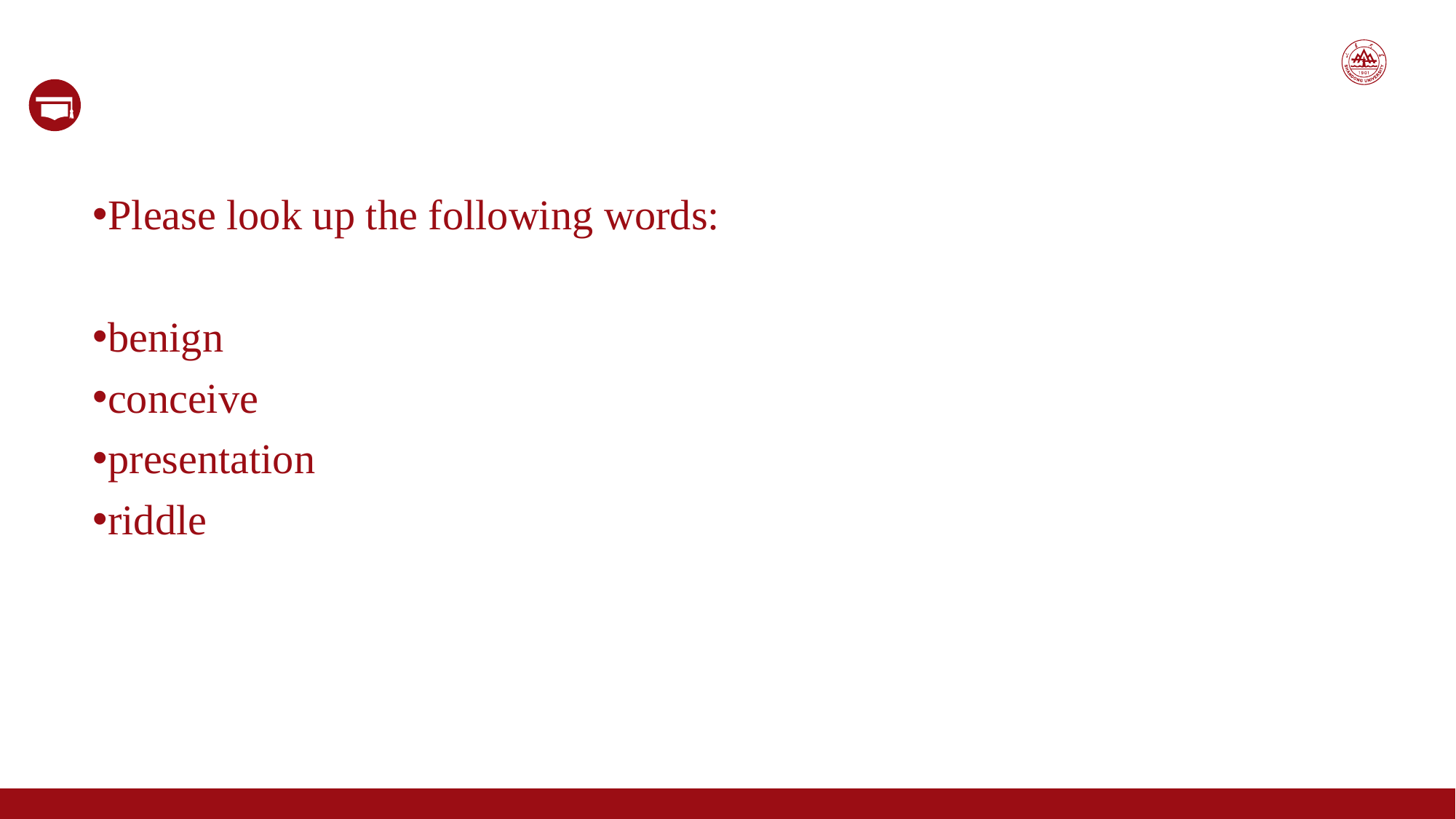

Please look up the following words:

benign
conceive
presentation
riddle